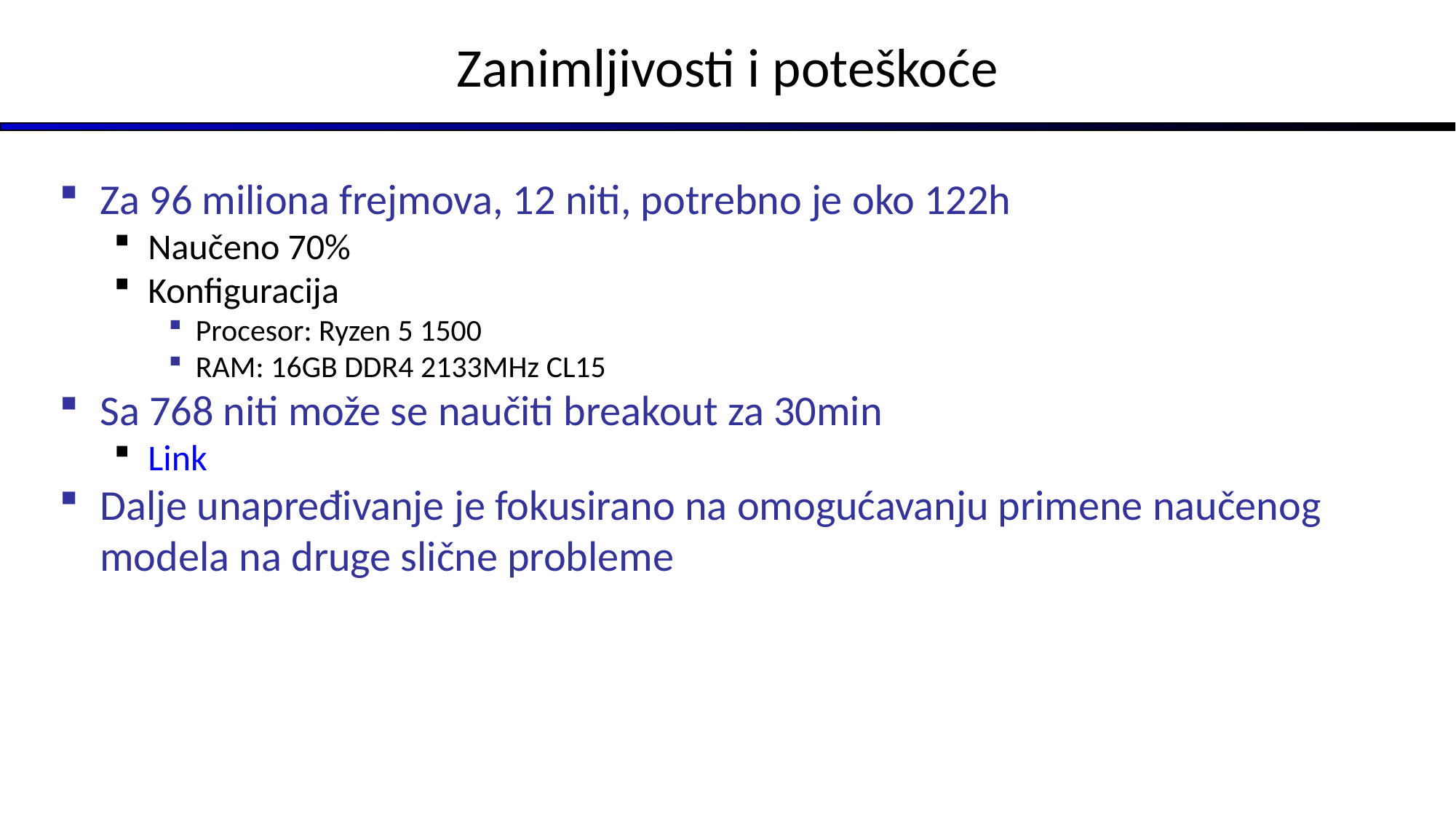

Zanimljivosti i poteškoće
Za 96 miliona frejmova, 12 niti, potrebno je oko 122h
Naučeno 70%
Konfiguracija
Procesor: Ryzen 5 1500
RAM: 16GB DDR4 2133MHz CL15
Sa 768 niti može se naučiti breakout za 30min
Link
Dalje unapređivanje je fokusirano na omogućavanju primene naučenog modela na druge slične probleme